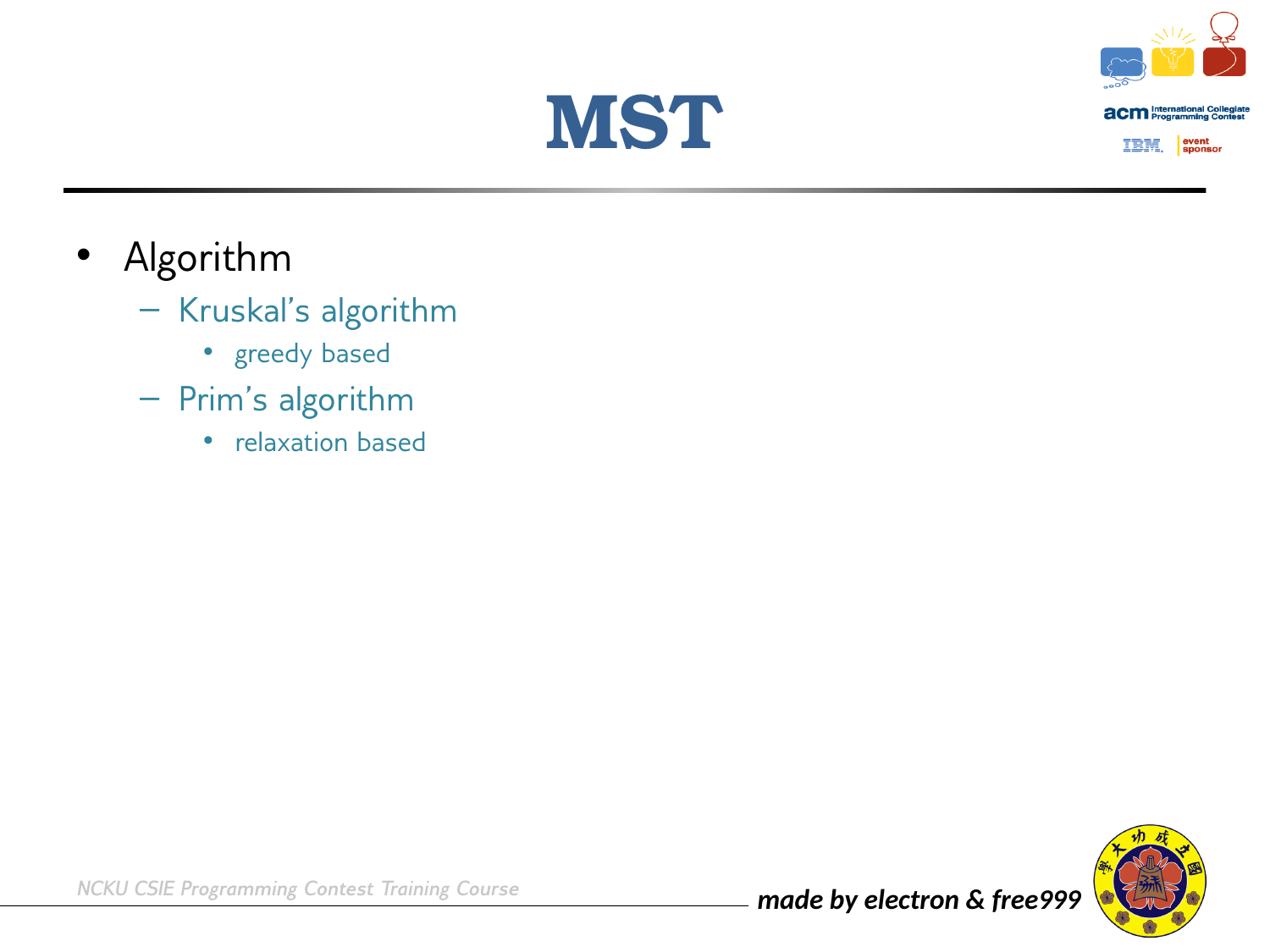

# MST
Algorithm
Kruskal’s algorithm
greedy based
Prim’s algorithm
relaxation based
NCKU CSIE Programming Contest Training Course